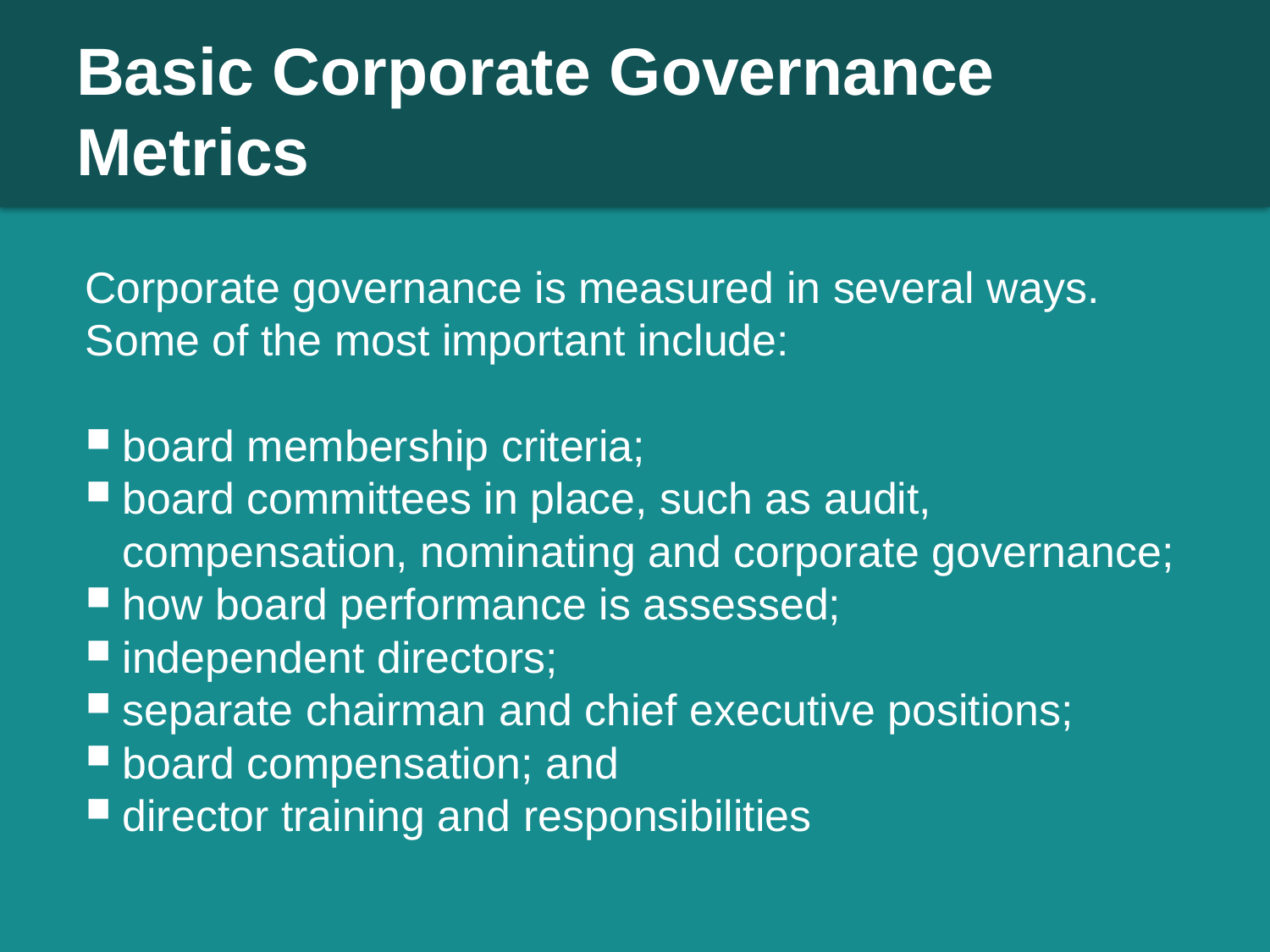

# Basic Corporate Governance Metrics
Corporate governance is measured in several ways. Some of the most important include:

board membership criteria;
board committees in place, such as audit, compensation, nominating and corporate governance;
how board performance is assessed;
independent directors;
separate chairman and chief executive positions;
board compensation; and
director training and responsibilities